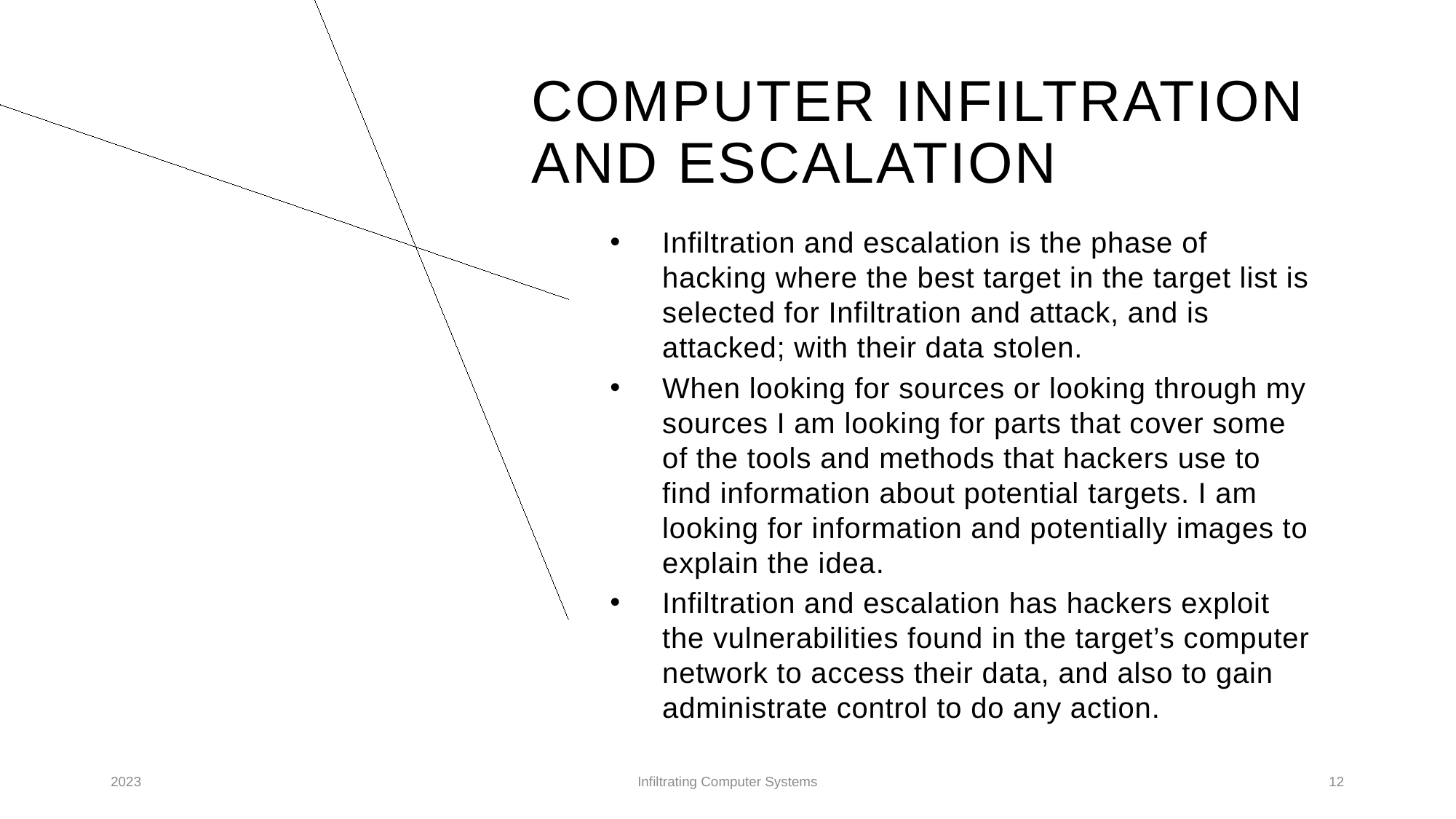

# Computer Infiltration and Escalation
Infiltration and escalation is the phase of hacking where the best target in the target list is selected for Infiltration and attack, and is attacked; with their data stolen.
When looking for sources or looking through my sources I am looking for parts that cover some of the tools and methods that hackers use to find information about potential targets. I am looking for information and potentially images to explain the idea.
Infiltration and escalation has hackers exploit the vulnerabilities found in the target’s computer network to access their data, and also to gain administrate control to do any action.
2023
Infiltrating Computer Systems
12